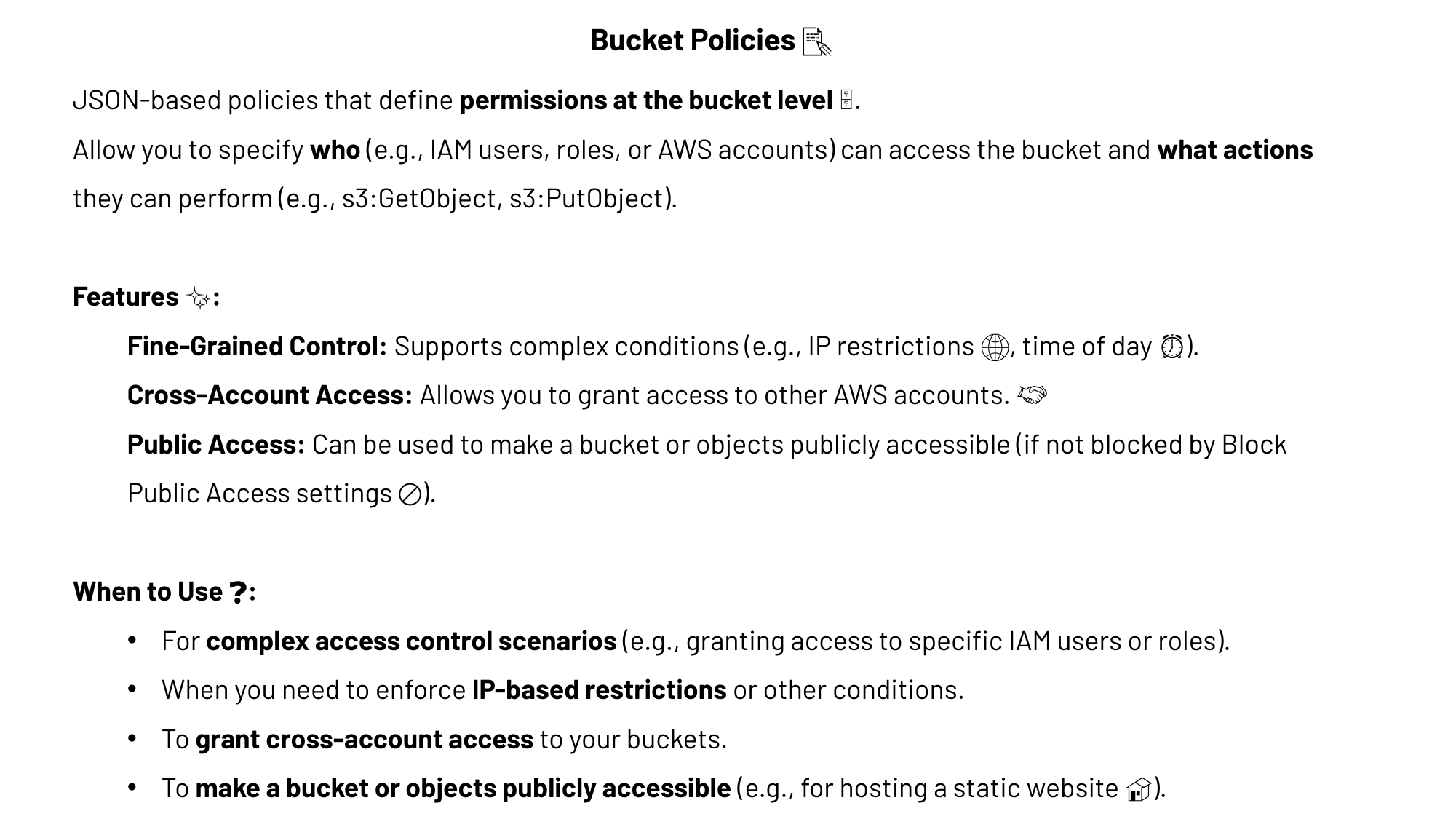

Bucket Policies 📝
JSON-based policies that define permissions at the bucket level 🗄️.
Allow you to specify who (e.g., IAM users, roles, or AWS accounts) can access the bucket and what actions they can perform (e.g., s3:GetObject, s3:PutObject).

Features ✨:
Fine-Grained Control: Supports complex conditions (e.g., IP restrictions 🌐, time of day ⏰).
Cross-Account Access: Allows you to grant access to other AWS accounts. 🤝
Public Access: Can be used to make a bucket or objects publicly accessible (if not blocked by Block Public Access settings 🚫).

When to Use ❓:
For complex access control scenarios (e.g., granting access to specific IAM users or roles).
When you need to enforce IP-based restrictions or other conditions.
To grant cross-account access to your buckets.
To make a bucket or objects publicly accessible (e.g., for hosting a static website 🏠).